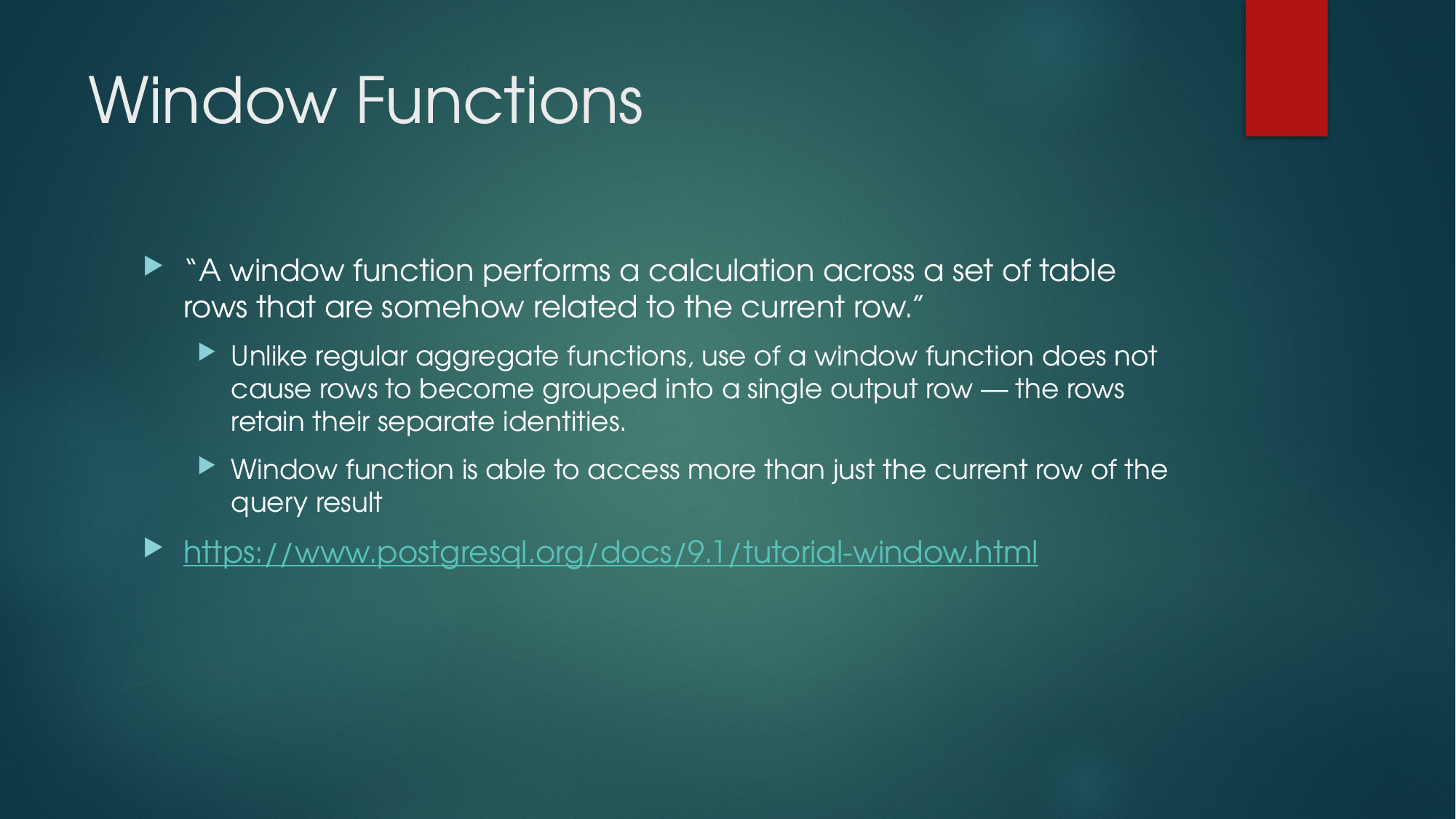

# Window Functions
“A window function performs a calculation across a set of table rows that are somehow related to the current row.”
Unlike regular aggregate functions, use of a window function does not cause rows to become grouped into a single output row — the rows retain their separate identities.
Window function is able to access more than just the current row of the query result
https://www.postgresql.org/docs/9.1/tutorial-window.html